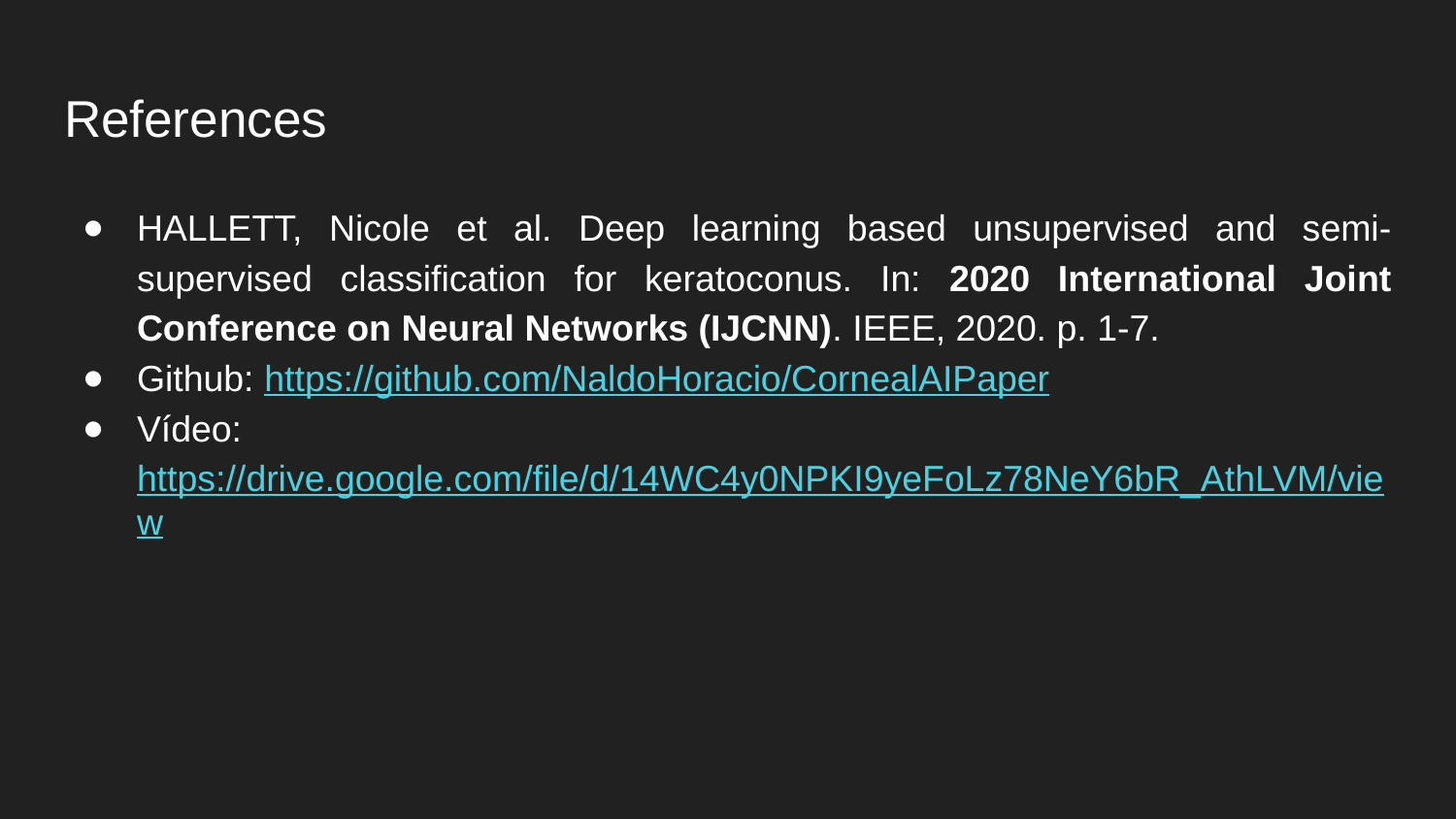

# References
HALLETT, Nicole et al. Deep learning based unsupervised and semi-supervised classification for keratoconus. In: 2020 International Joint Conference on Neural Networks (IJCNN). IEEE, 2020. p. 1-7.
Github: https://github.com/NaldoHoracio/CornealAIPaper
Vídeo: https://drive.google.com/file/d/14WC4y0NPKI9yeFoLz78NeY6bR_AthLVM/view